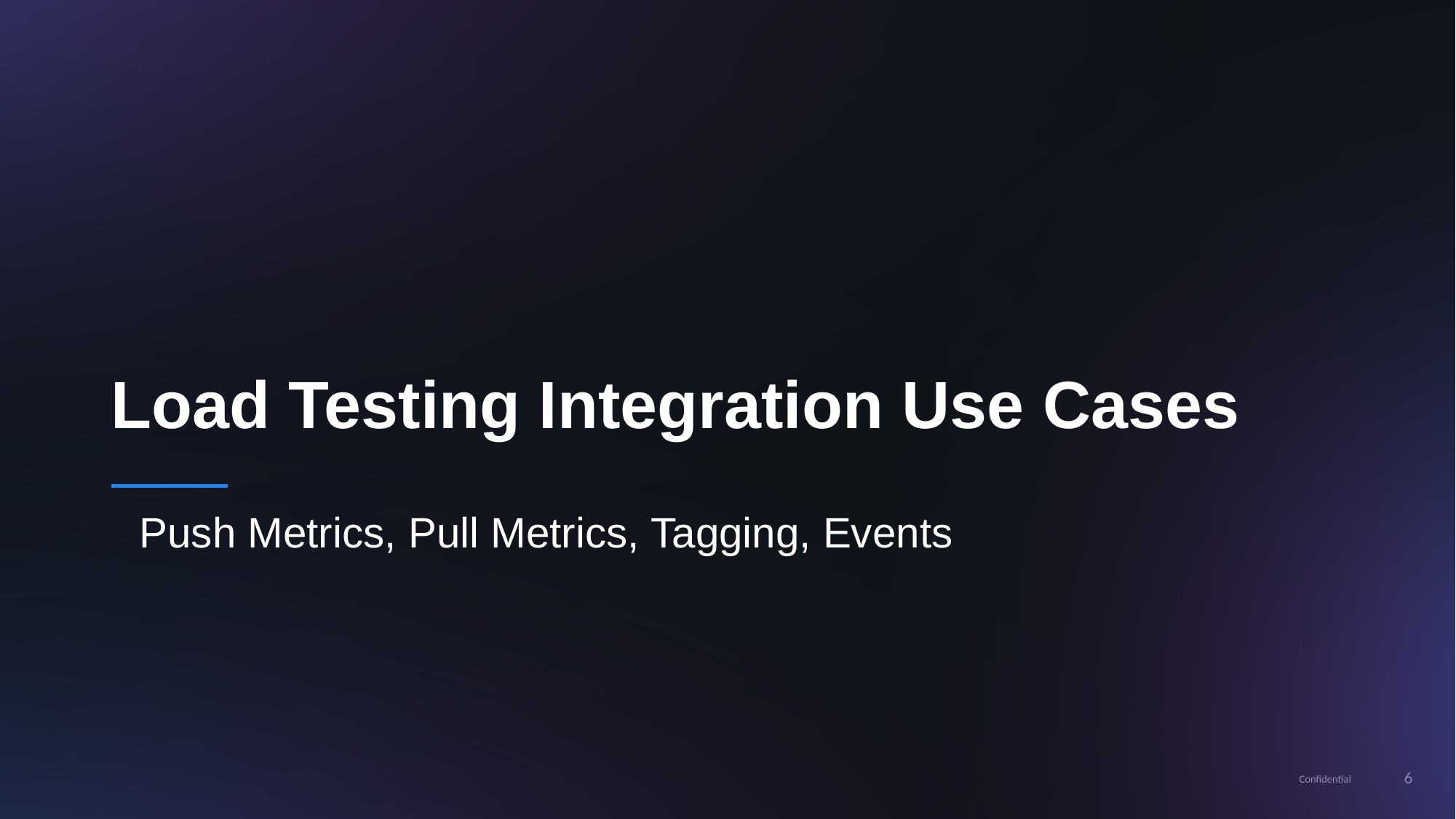

# Load Testing Integration Use Cases
Push Metrics, Pull Metrics, Tagging, Events